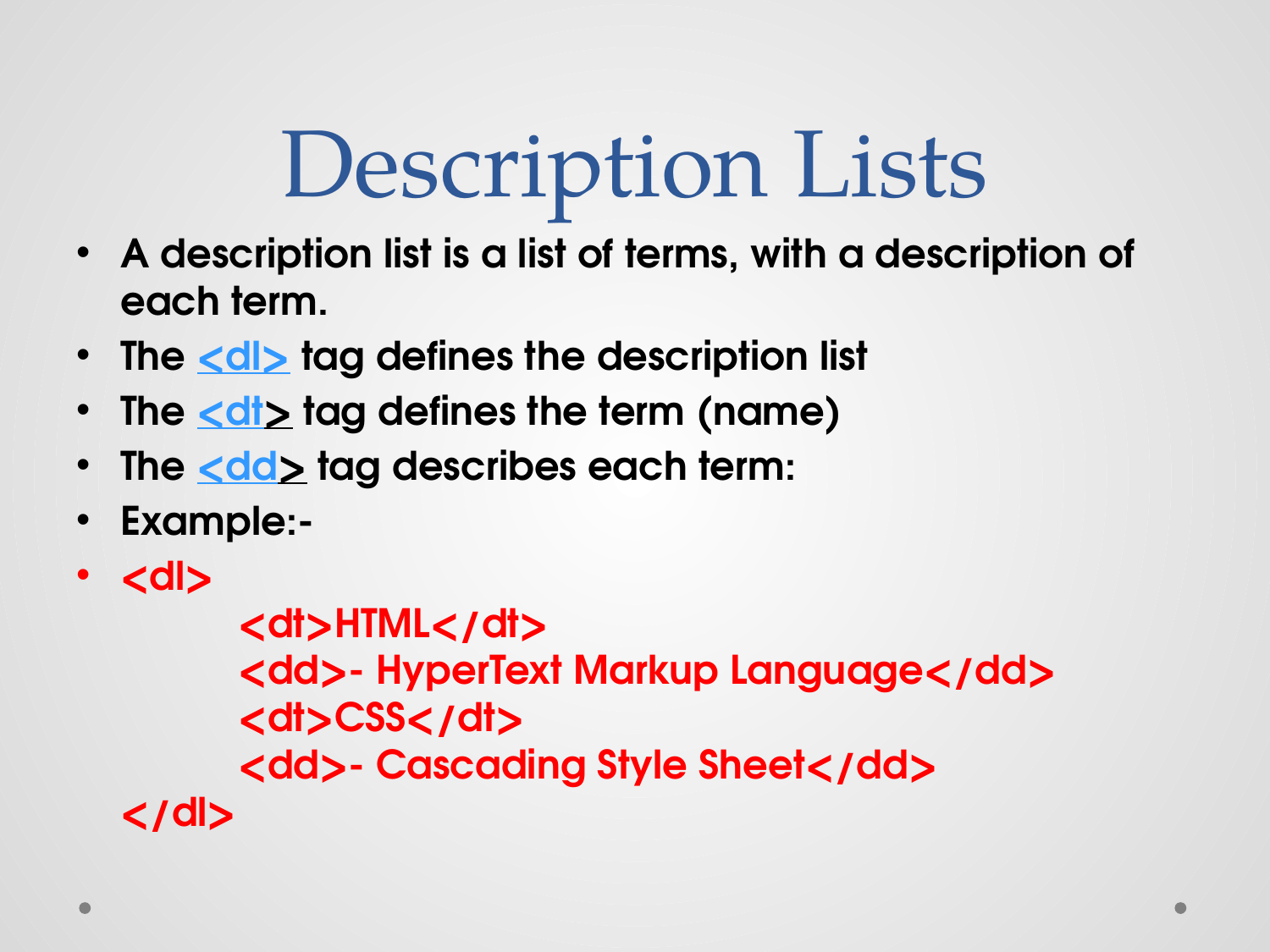

# Description Lists
A description list is a list of terms, with a description of each term.
The <dl> tag defines the description list
The <dt> tag defines the term (name)
The <dd> tag describes each term:
Example:-
<dl>
  	<dt>HTML</dt>
  		<dd>- HyperText Markup Language</dd>
  	<dt>CSS</dt>
  		<dd>- Cascading Style Sheet</dd>
</dl>